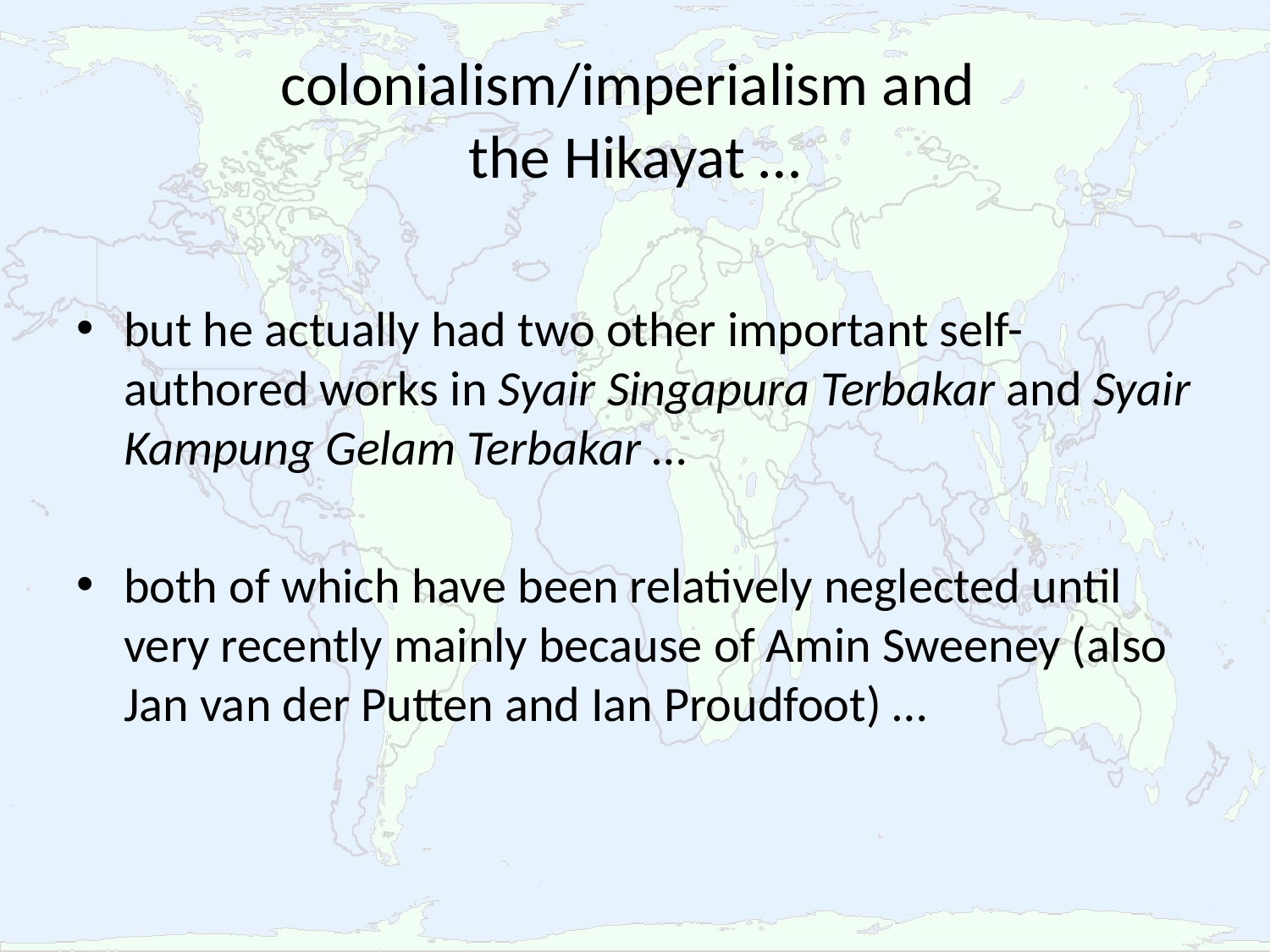

# colonialism/imperialism and the Hikayat …

but he actually had two other important self-authored works in Syair Singapura Terbakar and Syair Kampung Gelam Terbakar …

both of which have been relatively neglected until very recently mainly because of Amin Sweeney (also Jan van der Putten and Ian Proudfoot) …